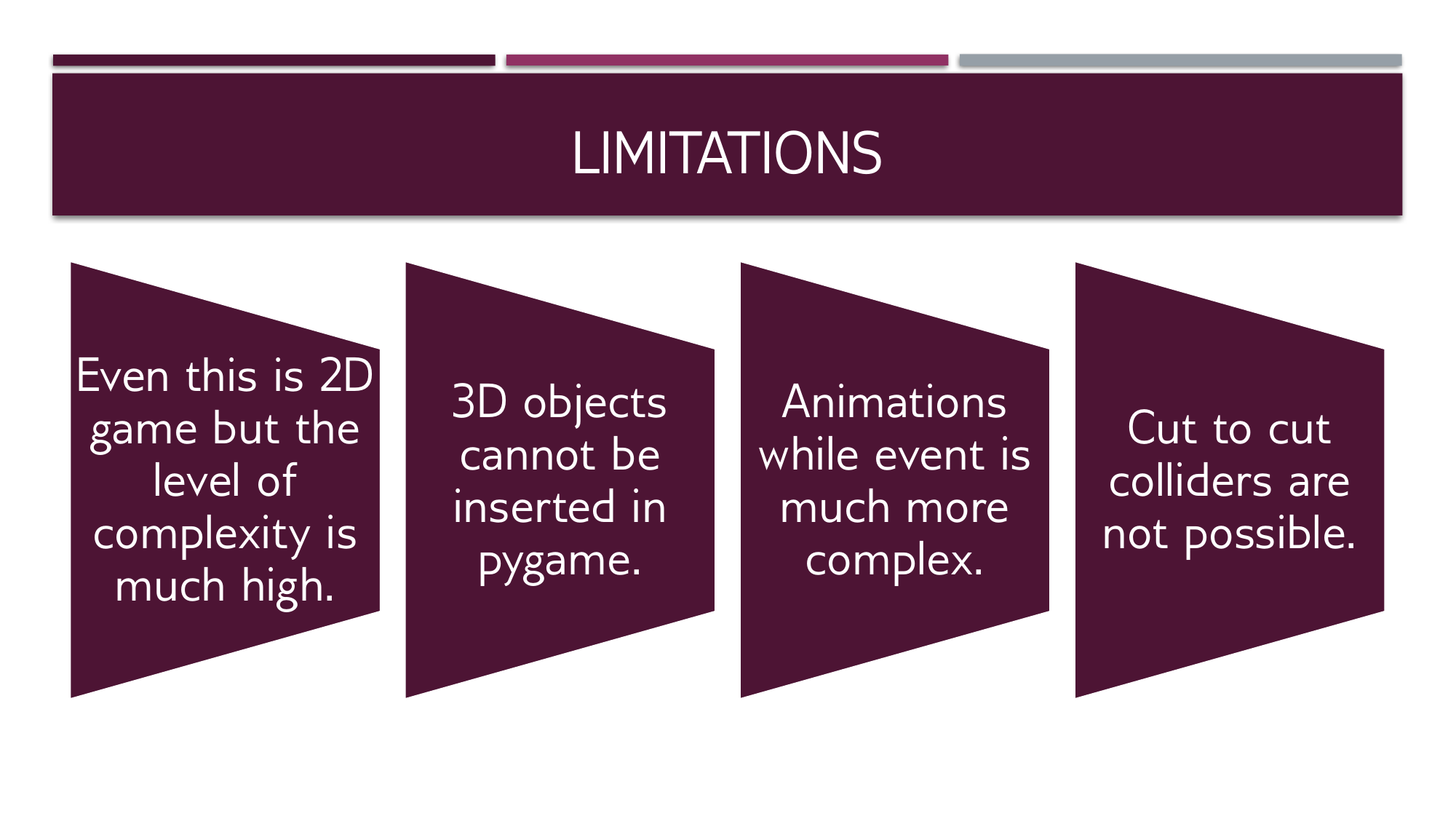

# limitations
Even this is 2D game but the level of complexity is much high.
3D objects cannot be inserted in pygame.
Animations while event is much more complex.
Cut to cut colliders are not possible.